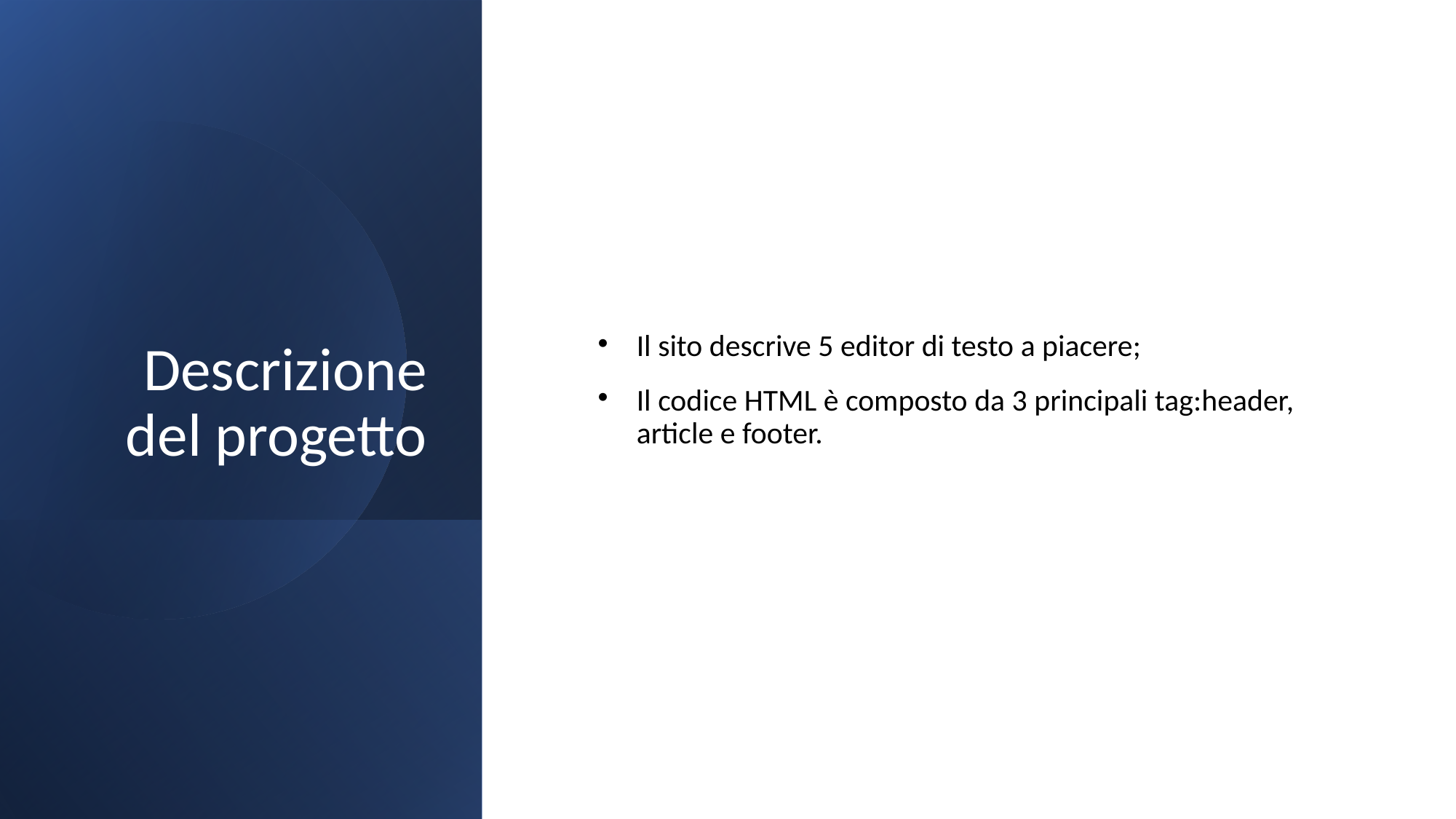

Descrizione del progetto
Il sito descrive 5 editor di testo a piacere;
Il codice HTML è composto da 3 principali tag:header, article e footer.